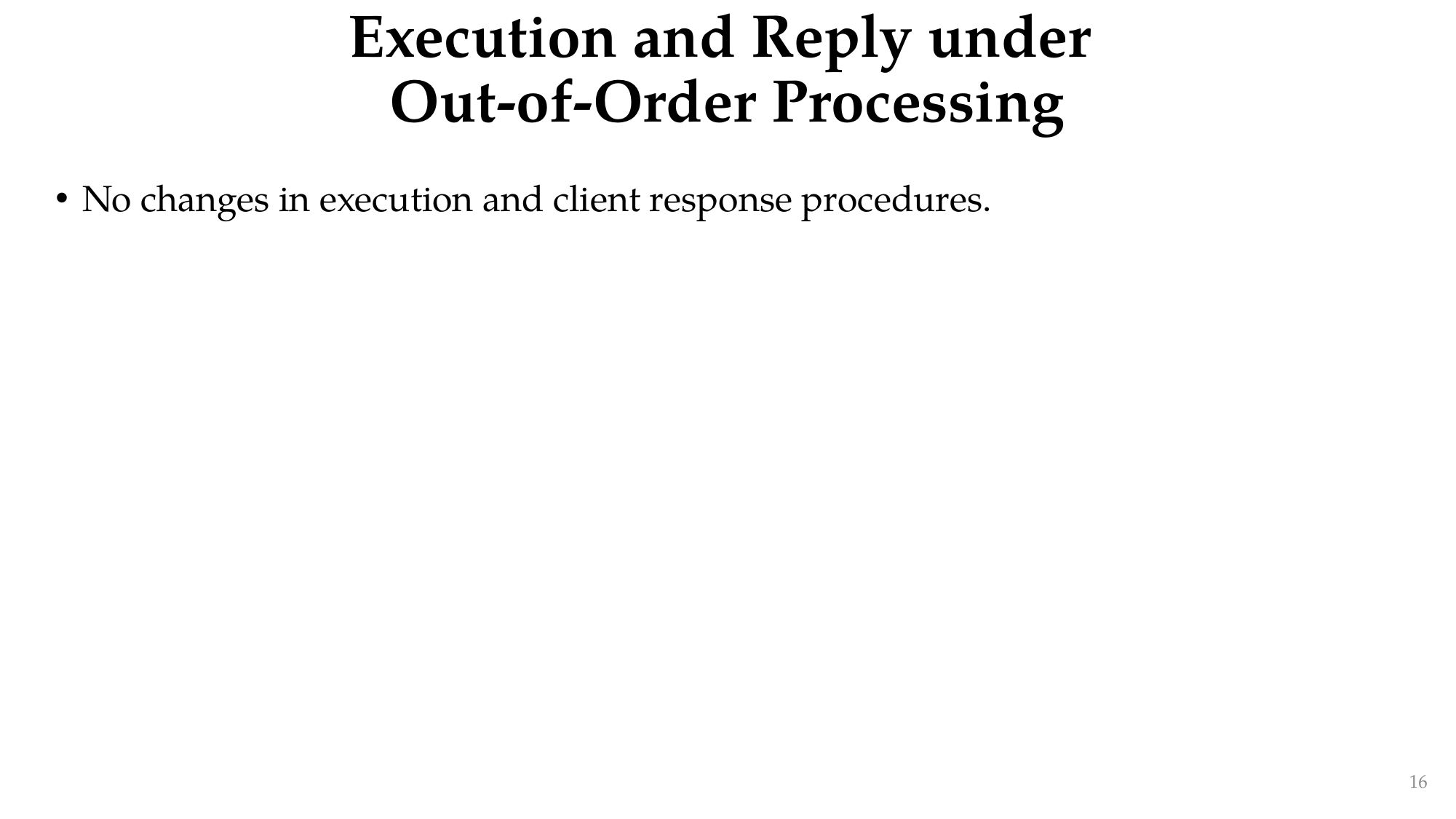

# Execution and Reply under Out-of-Order Processing
No changes in execution and client response procedures.

16